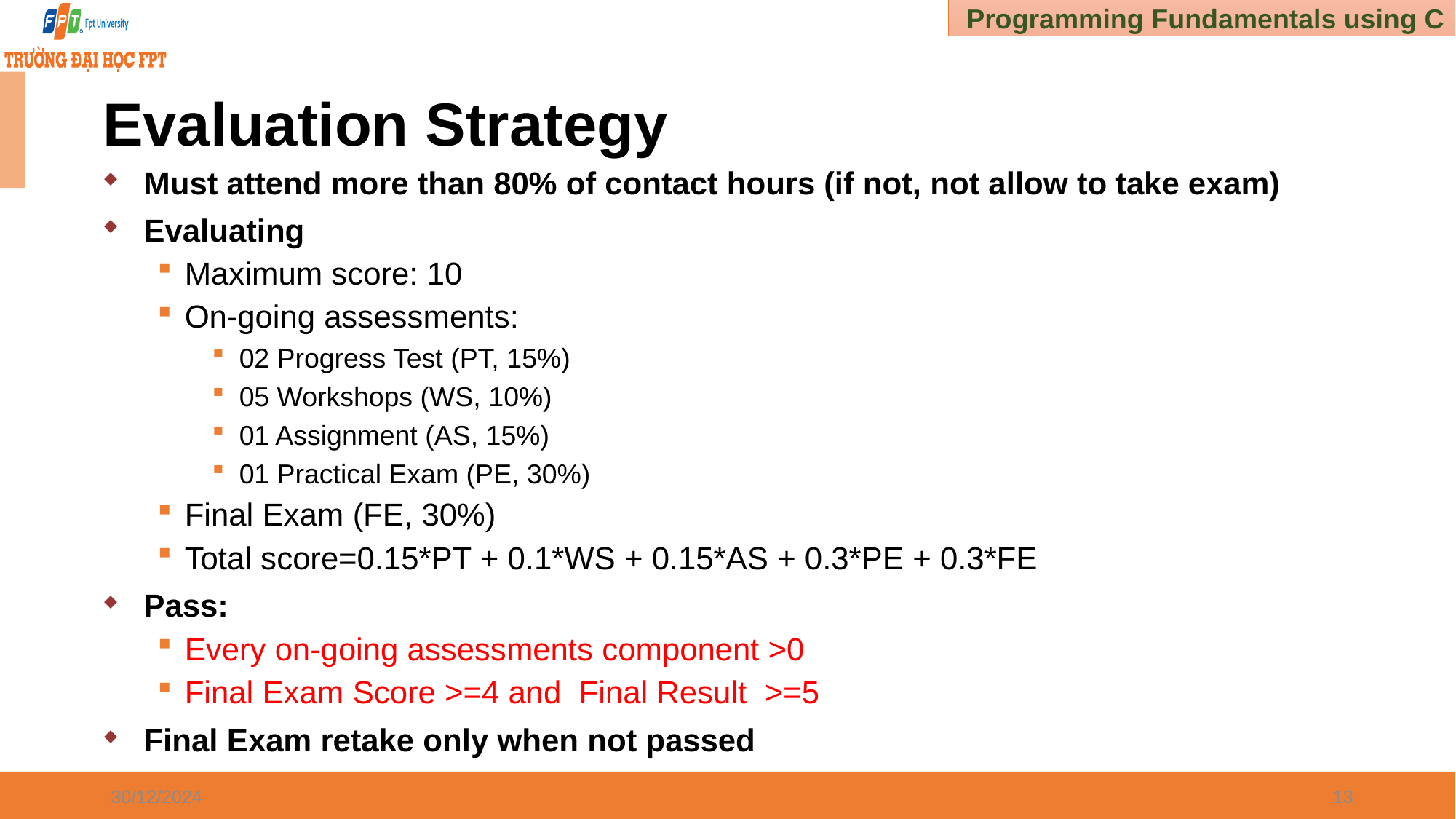

# Evaluation Strategy
Must attend more than 80% of contact hours (if not, not allow to take exam)
Evaluating
Maximum score: 10
On-going assessments:
02 Progress Test (PT, 15%)
05 Workshops (WS, 10%)
01 Assignment (AS, 15%)
01 Practical Exam (PE, 30%)
Final Exam (FE, 30%)
Total score=0.15*PT + 0.1*WS + 0.15*AS + 0.3*PE + 0.3*FE
Pass:
Every on-going assessments component >0
Final Exam Score >=4 and  Final Result  >=5
Final Exam retake only when not passed
30/12/2024
13